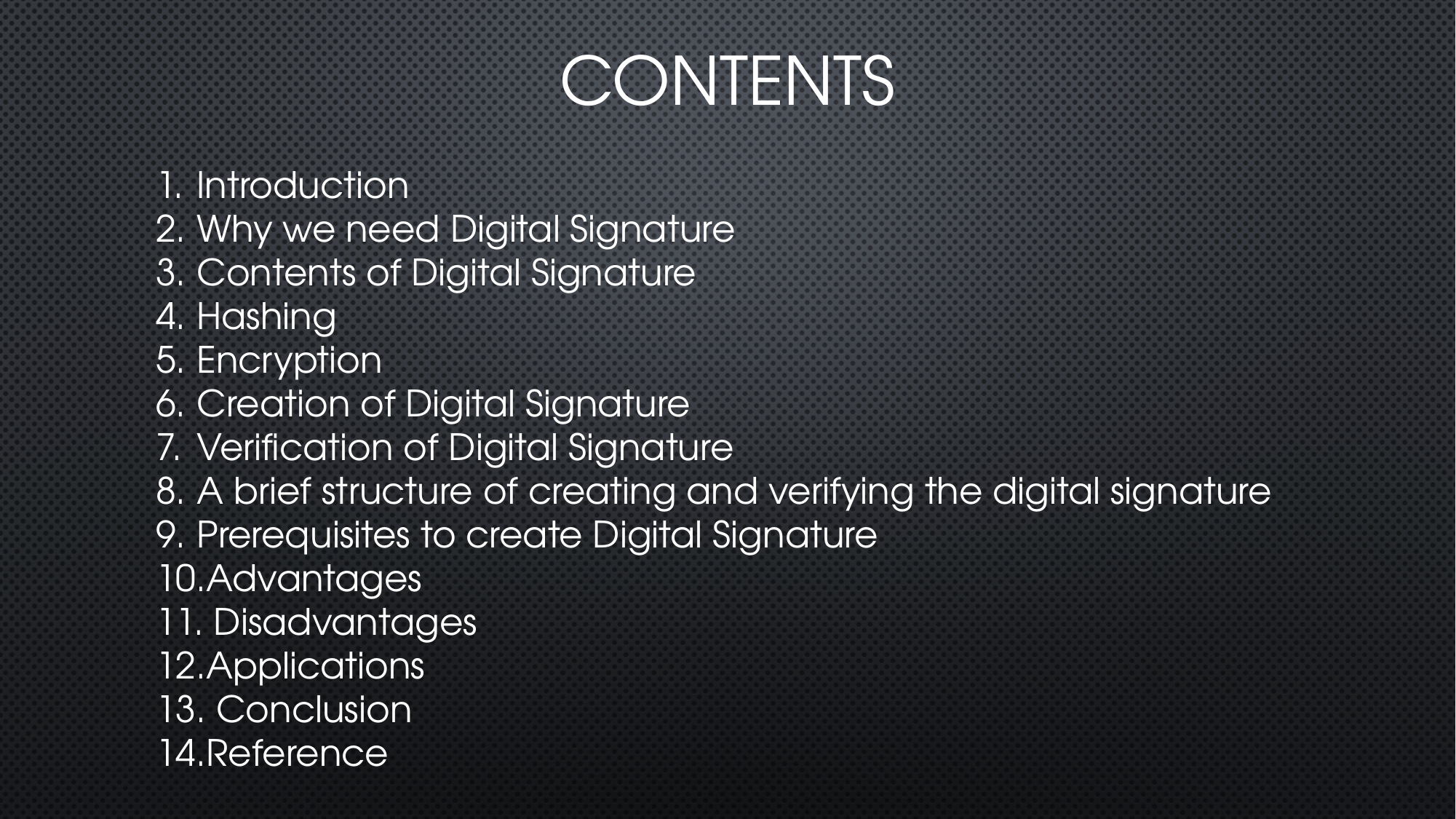

# Contents
Introduction
Why we need Digital Signature
Contents of Digital Signature
Hashing
Encryption
Creation of Digital Signature
Verification of Digital Signature
A brief structure of creating and verifying the digital signature
Prerequisites to create Digital Signature
Advantages
 Disadvantages
Applications
 Conclusion
Reference